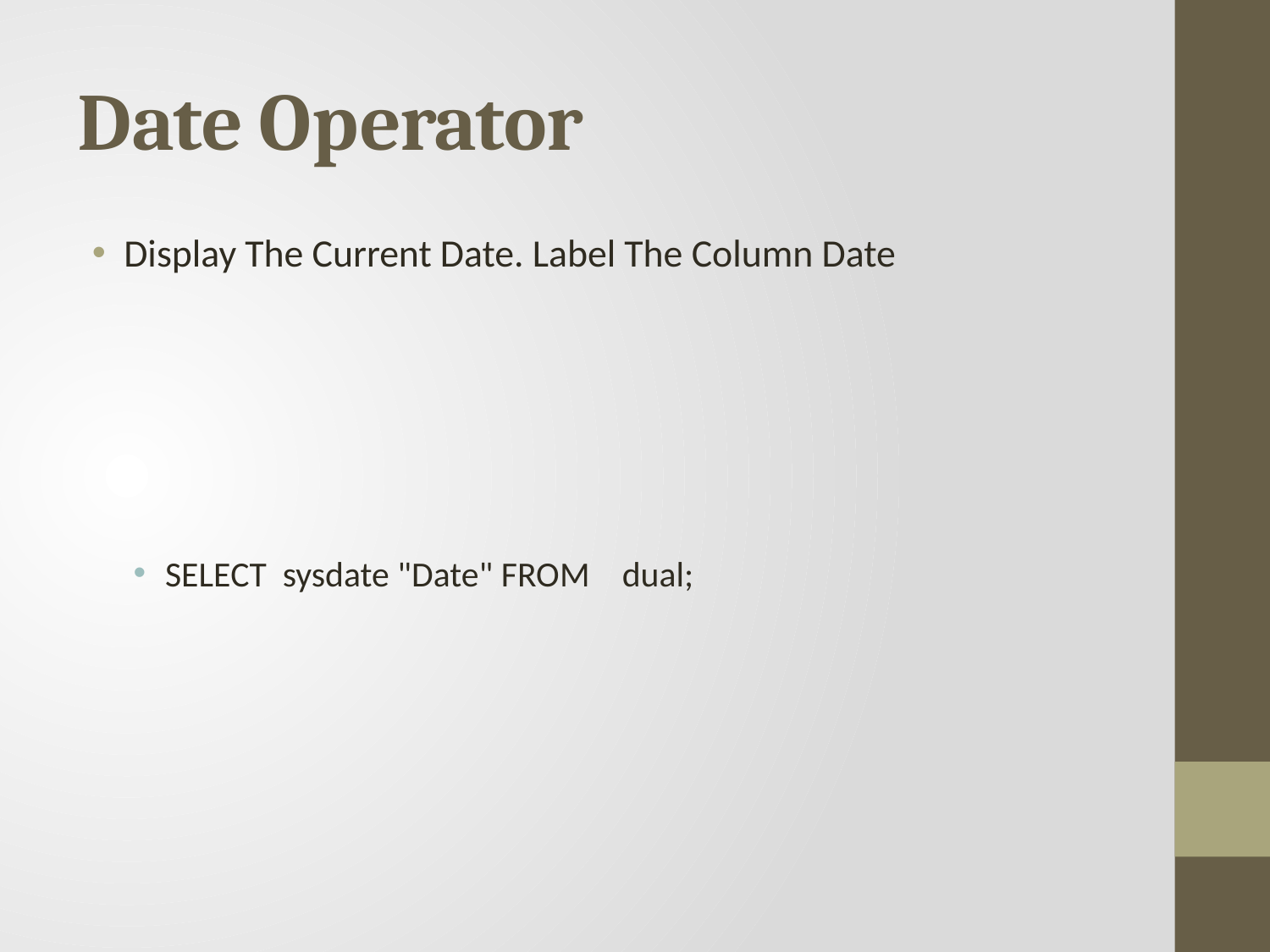

# Date Operator
Display The Current Date. Label The Column Date

SELECT  sysdate "Date" FROM    dual;